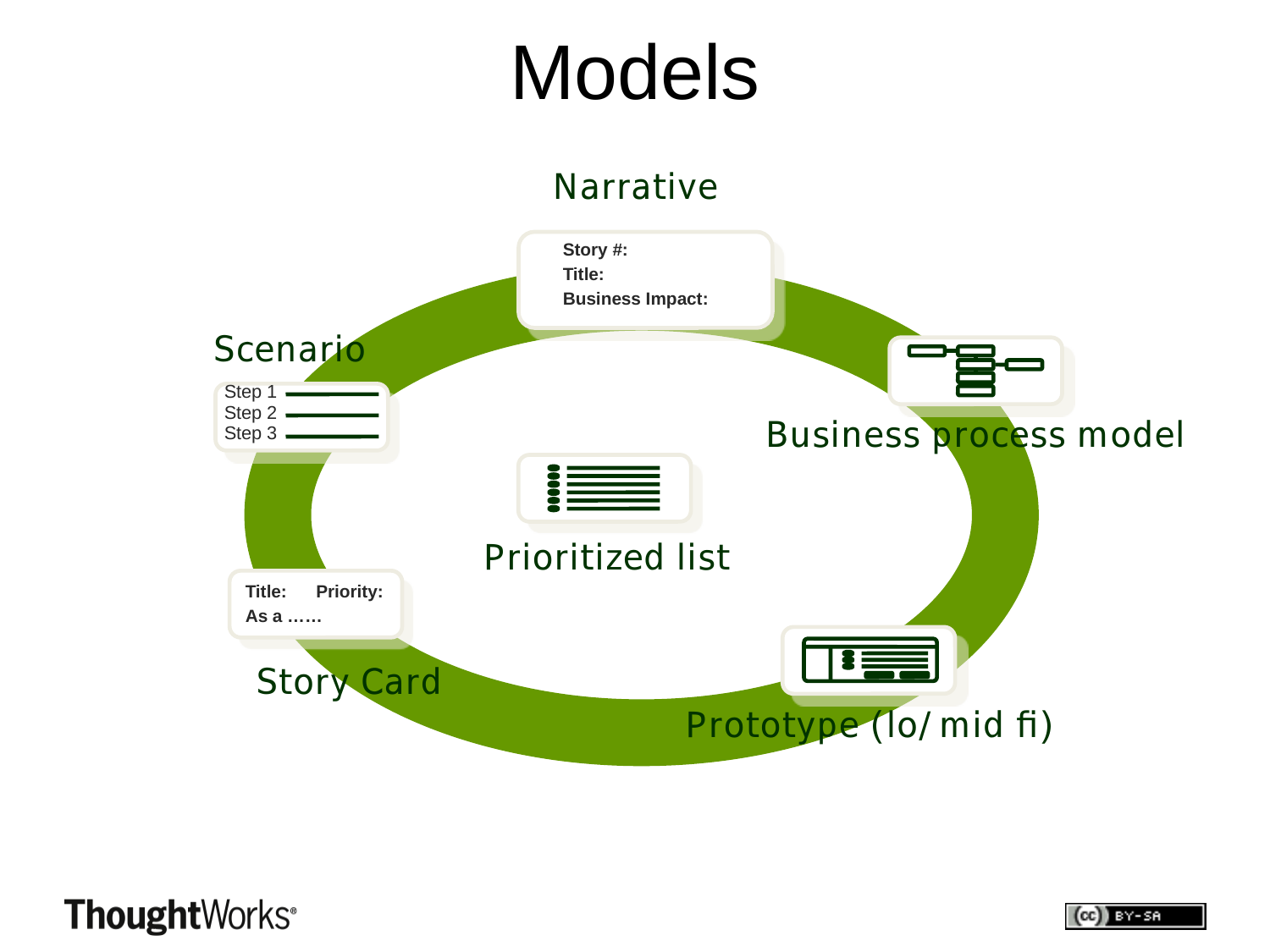

# Models
Narrative

Story #:
Title:
Business Impact:

Scenario
Step 1

Step 2

Step 3

Business process model

Prioritized list

Title:      Priority:
As a ……
Story Card

Prototype (lo/mid fi)